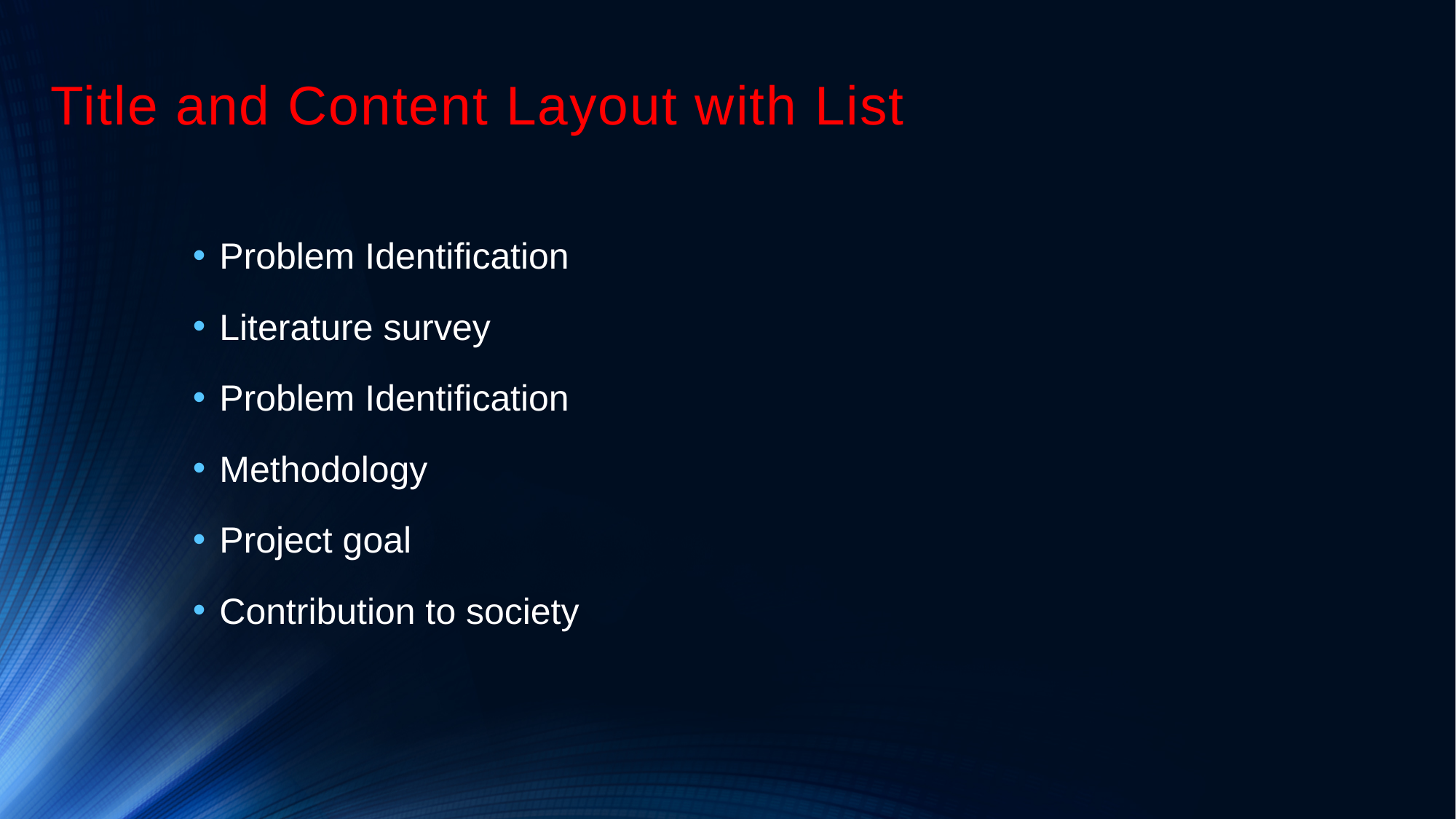

# Title and Content Layout with List
Problem Identification
Literature survey
Problem Identification
Methodology
Project goal
Contribution to society